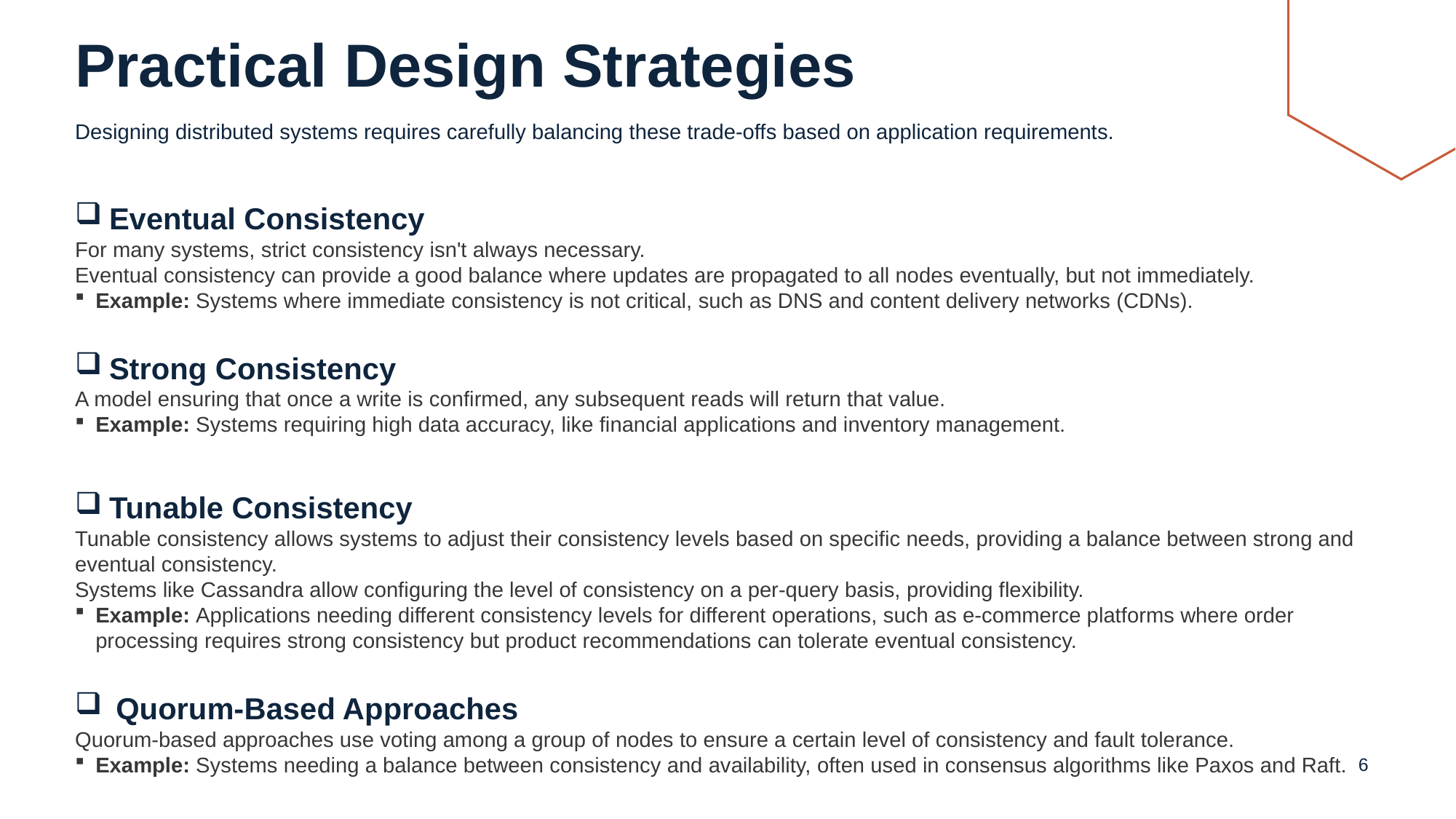

# Practical Design Strategies
Designing distributed systems requires carefully balancing these trade-offs based on application requirements.

Eventual Consistency
For many systems, strict consistency isn't always necessary.
Eventual consistency can provide a good balance where updates are propagated to all nodes eventually, but not immediately.
Example: Systems where immediate consistency is not critical, such as DNS and content delivery networks (CDNs).

Strong Consistency
A model ensuring that once a write is confirmed, any subsequent reads will return that value.
Example: Systems requiring high data accuracy, like financial applications and inventory management.

Tunable Consistency
Tunable consistency allows systems to adjust their consistency levels based on specific needs, providing a balance between strong and eventual consistency.
Systems like Cassandra allow configuring the level of consistency on a per-query basis, providing flexibility.
Example: Applications needing different consistency levels for different operations, such as e-commerce platforms where order processing requires strong consistency but product recommendations can tolerate eventual consistency.

Quorum-Based Approaches
Quorum-based approaches use voting among a group of nodes to ensure a certain level of consistency and fault tolerance.
Example: Systems needing a balance between consistency and availability, often used in consensus algorithms like Paxos and Raft.
6